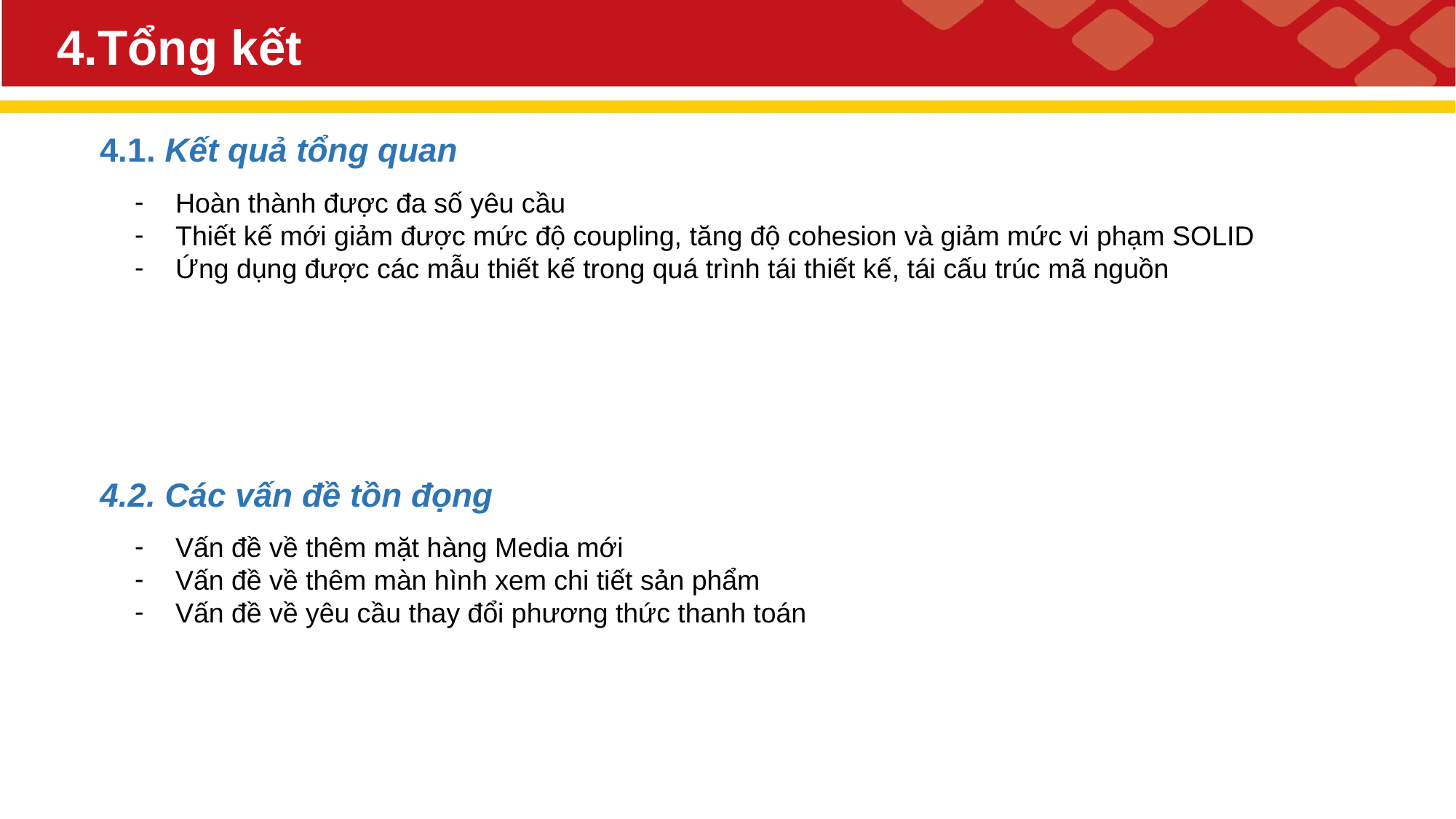

# 4.Tổng kết
4.1. Kết quả tổng quan
Hoàn thành được đa số yêu cầu
Thiết kế mới giảm được mức độ coupling, tăng độ cohesion và giảm mức vi phạm SOLID
Ứng dụng được các mẫu thiết kế trong quá trình tái thiết kế, tái cấu trúc mã nguồn
4.2. Các vấn đề tồn đọng
Vấn đề về thêm mặt hàng Media mới
Vấn đề về thêm màn hình xem chi tiết sản phẩm
Vấn đề về yêu cầu thay đổi phương thức thanh toán